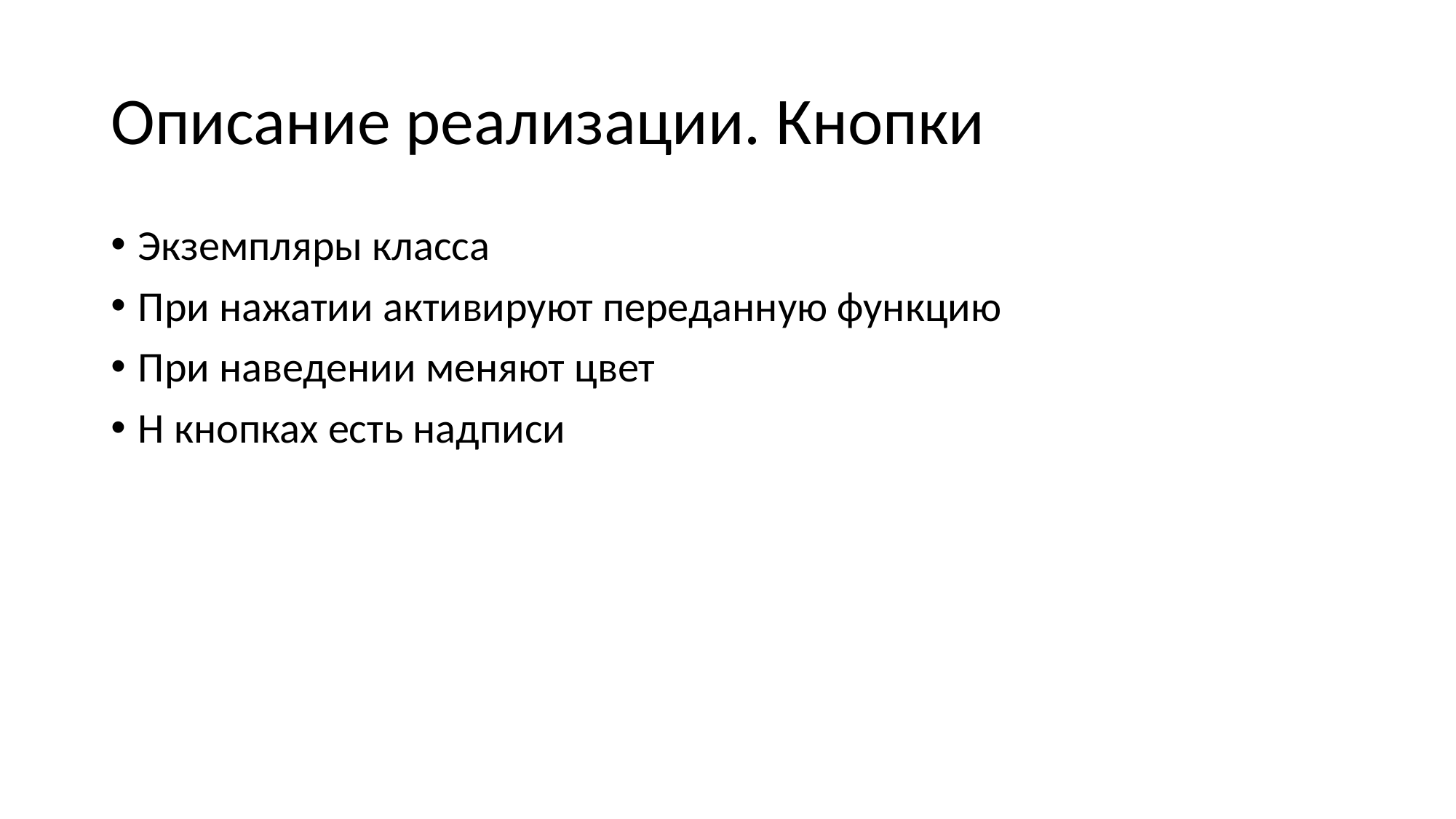

# Описание реализации. Кнопки
Экземпляры класса
При нажатии активируют переданную функцию
При наведении меняют цвет
Н кнопках есть надписи